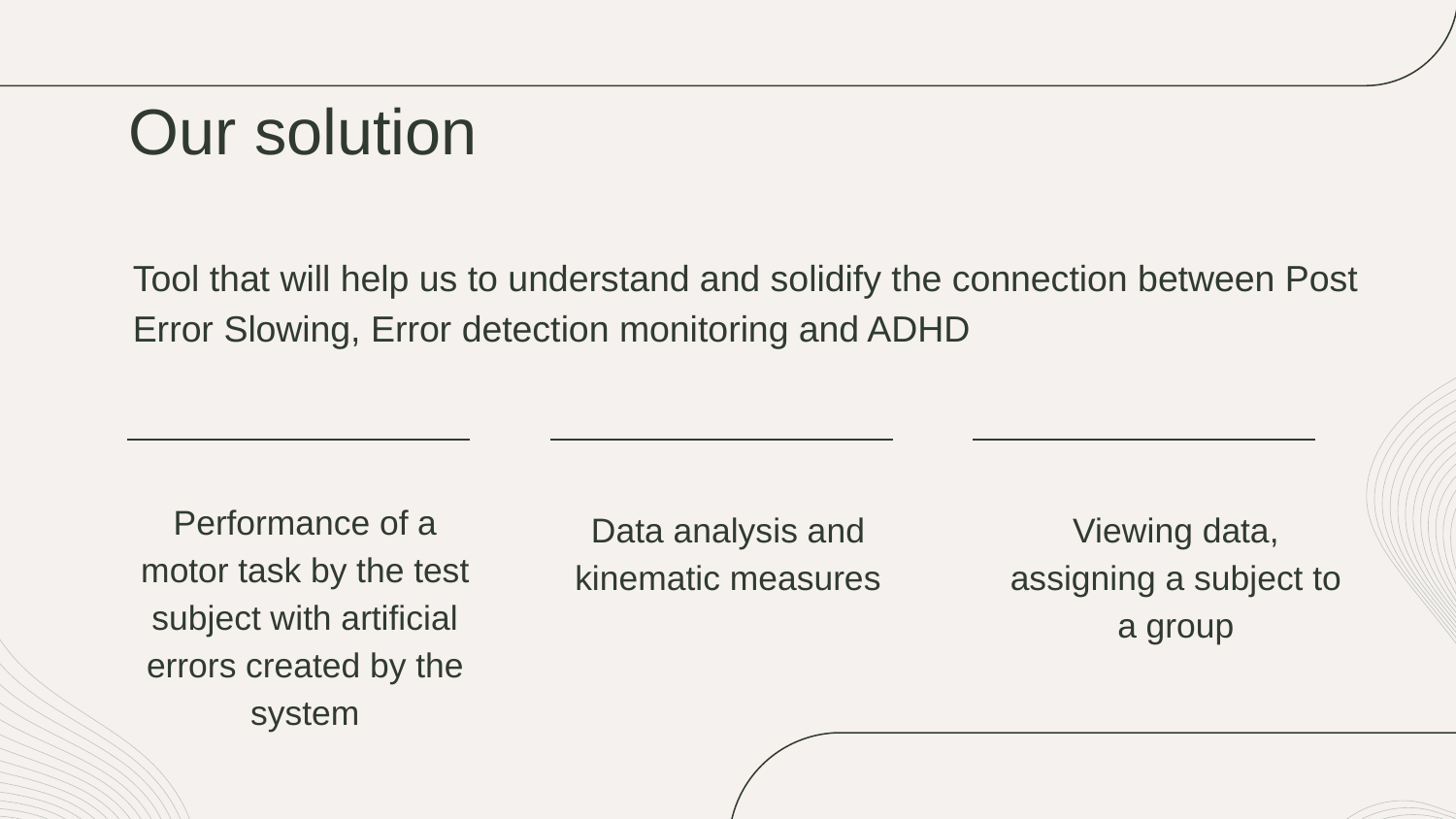

# Our solution
Tool that will help us to understand and solidify the connection between Post Error Slowing, Error detection monitoring and ADHD

Performance of a motor task by the test subject with artificial errors created by the system
Data analysis and kinematic measures
Viewing data, assigning a subject to a group